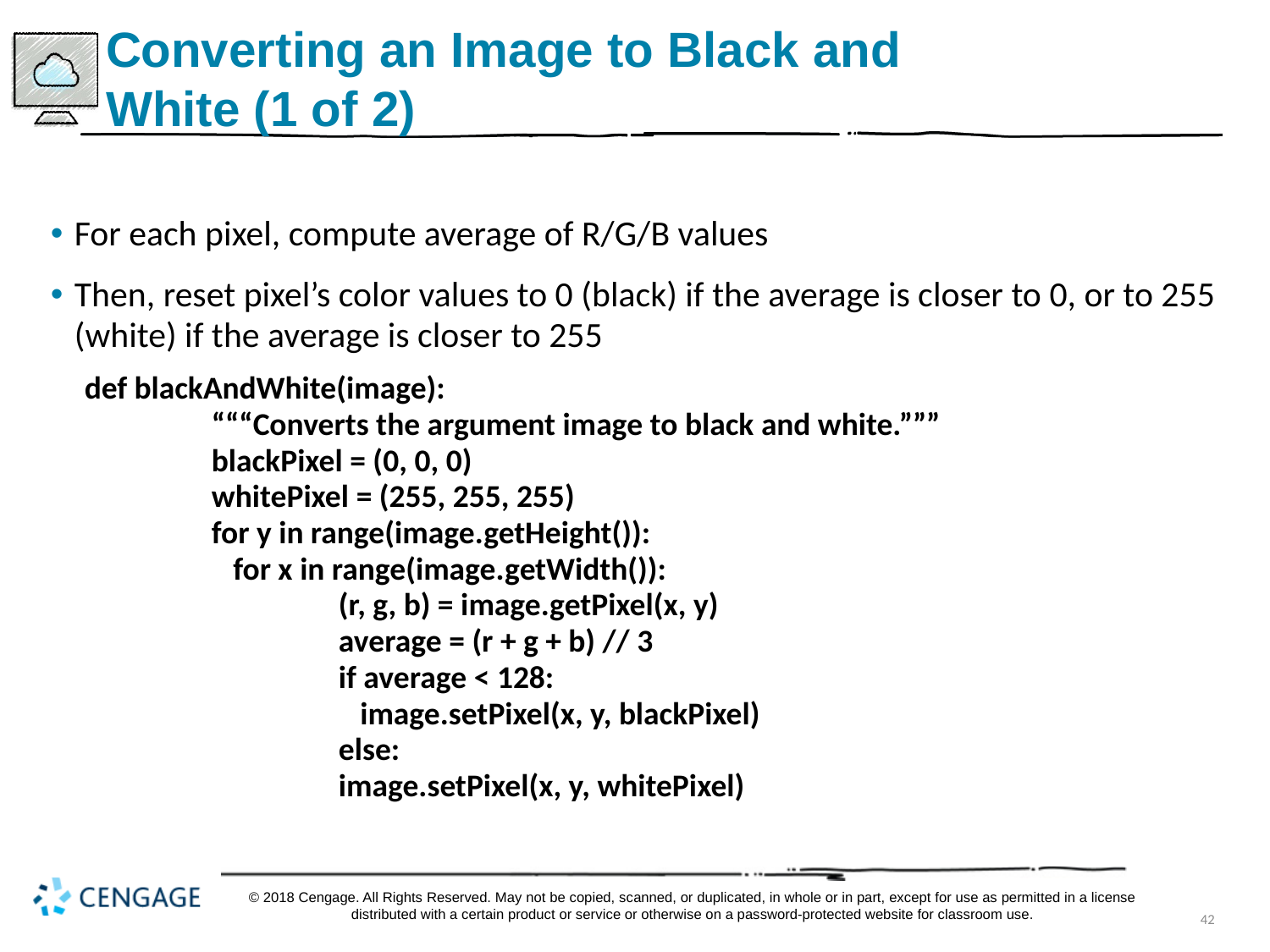

# Converting an Image to Black and White (1 of 2)
For each pixel, compute average of R/G/B values
Then, reset pixel’s color values to 0 (black) if the average is closer to 0, or to 255 (white) if the average is closer to 255
def blackAndWhite(image):
	“““Converts the argument image to black and white.”””
	blackPixel = (0, 0, 0)
	whitePixel = (255, 255, 255)
	for y in range(image.getHeight()):
	   for x in range(image.getWidth()):
		(r, g, b) = image.getPixel(x, y)
		average = (r + g + b) // 3
		if average < 128:
		   image.setPixel(x, y, blackPixel)
		else:
		image.setPixel(x, y, whitePixel)
© 2018 Cengage. All Rights Reserved. May not be copied, scanned, or duplicated, in whole or in part, except for use as permitted in a license distributed with a certain product or service or otherwise on a password-protected website for classroom use.